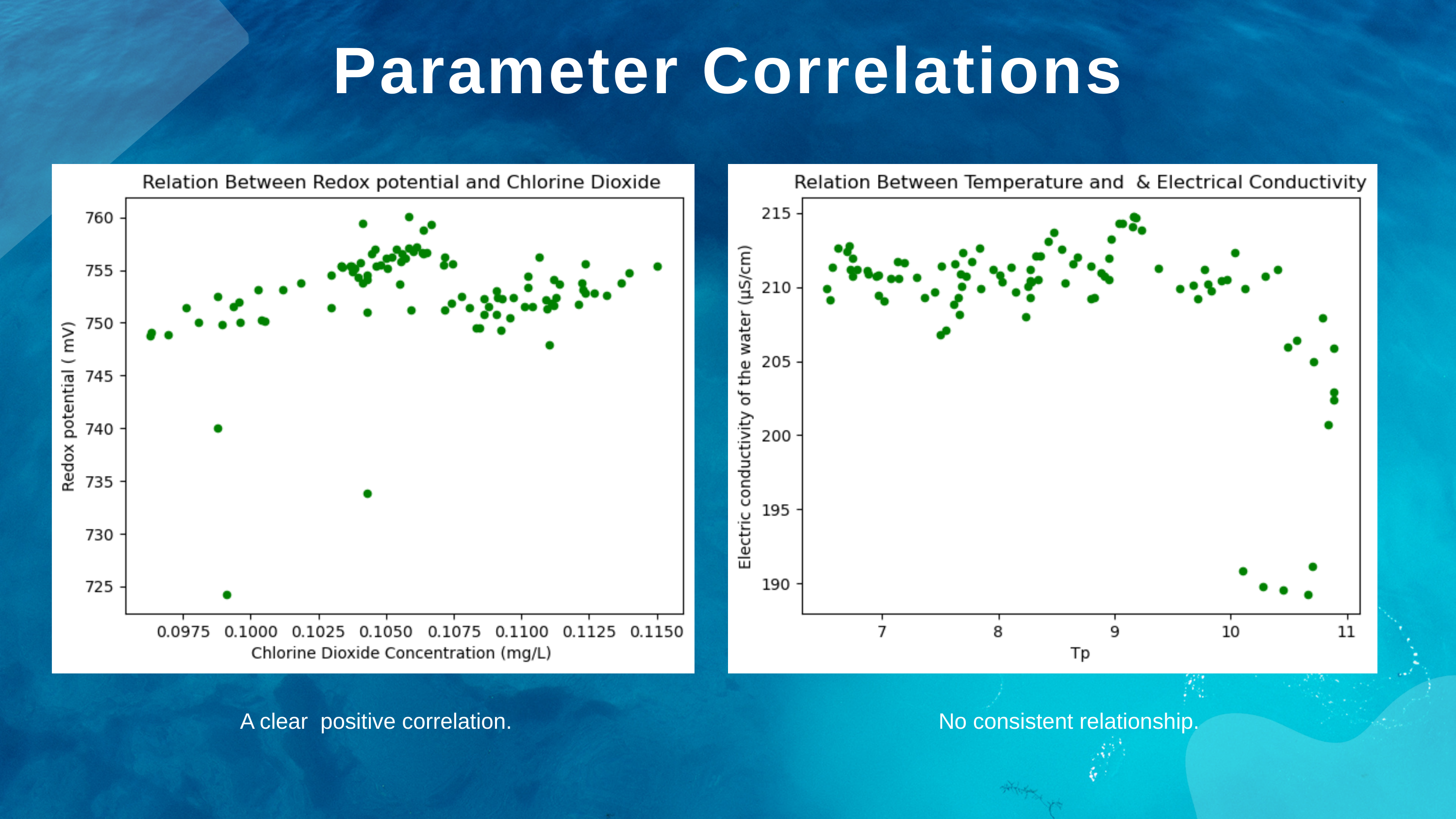

Parameter Correlations

 A clear  positive correlation.
No consistent relationship.